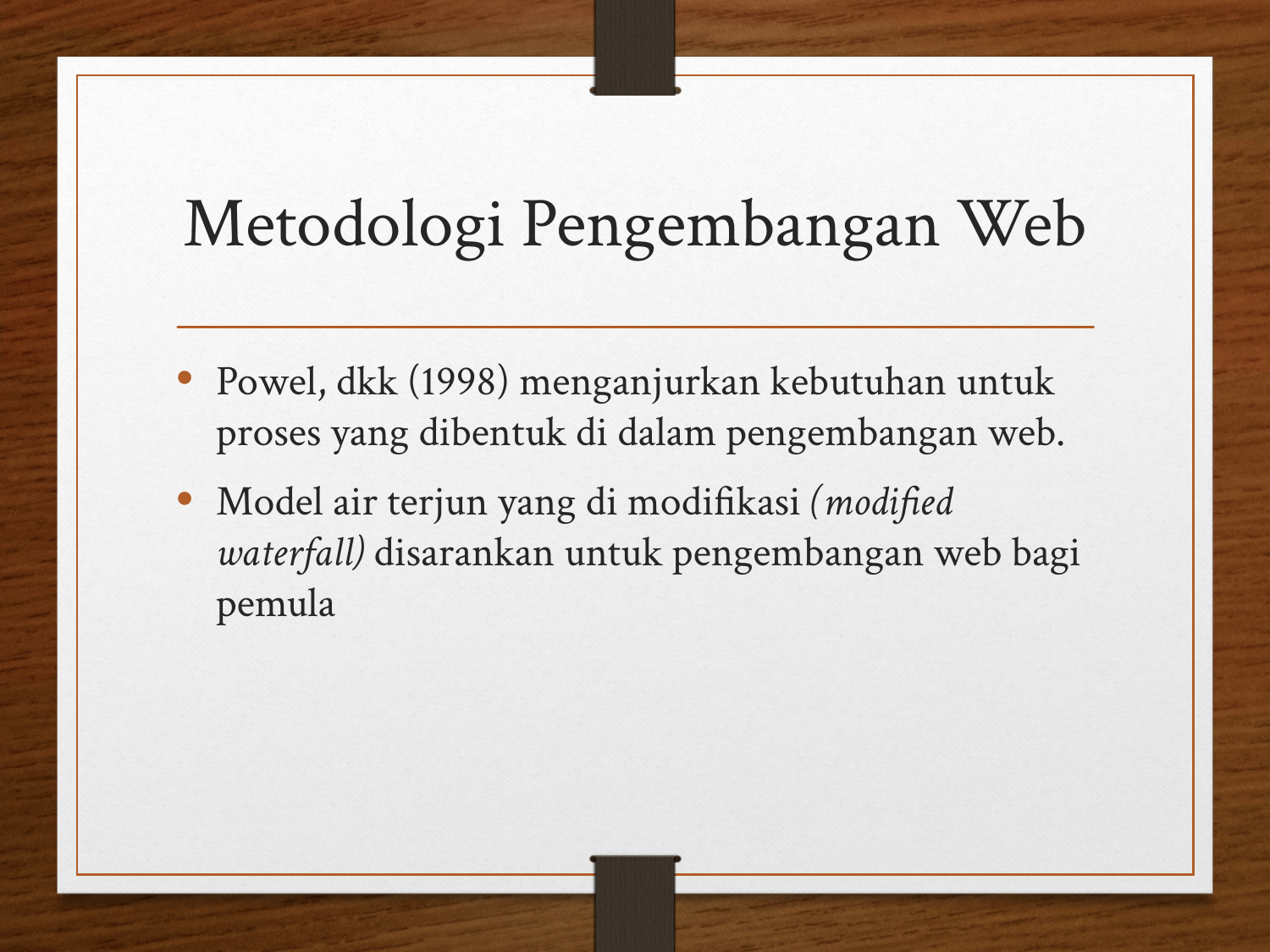

# Metodologi Pengembangan Web
Powel, dkk (1998) menganjurkan kebutuhan untuk proses yang dibentuk di dalam pengembangan web.
Model air terjun yang di modifikasi (modified waterfall) disarankan untuk pengembangan web bagi pemula